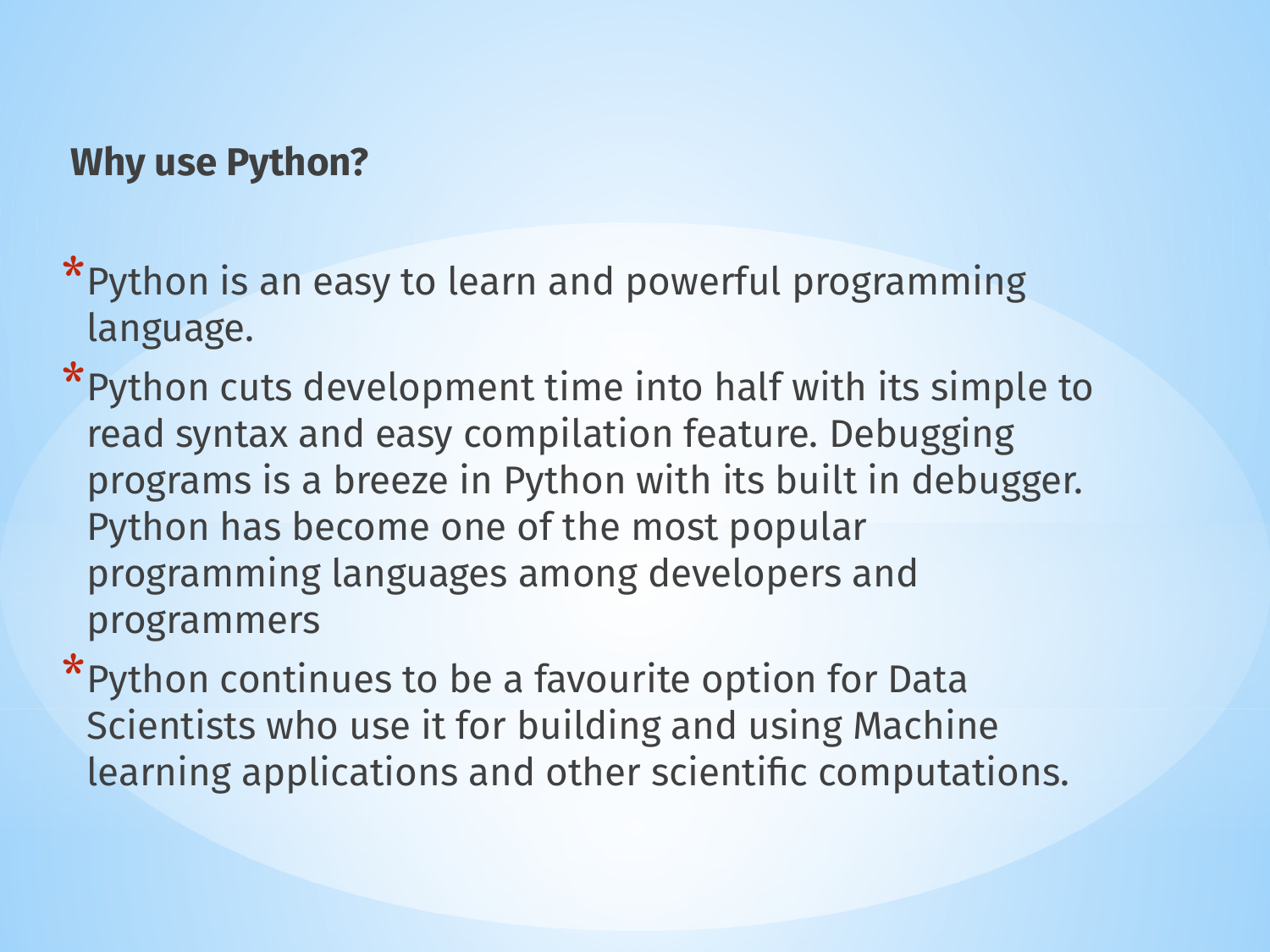

Why use Python?

Python is an easy to learn and powerful programming language.
Python cuts development time into half with its simple to read syntax and easy compilation feature. Debugging programs is a breeze in Python with its built in debugger. Python has become one of the most popular programming languages among developers and programmers
Python continues to be a favourite option for Data Scientists who use it for building and using Machine learning applications and other scientific computations.